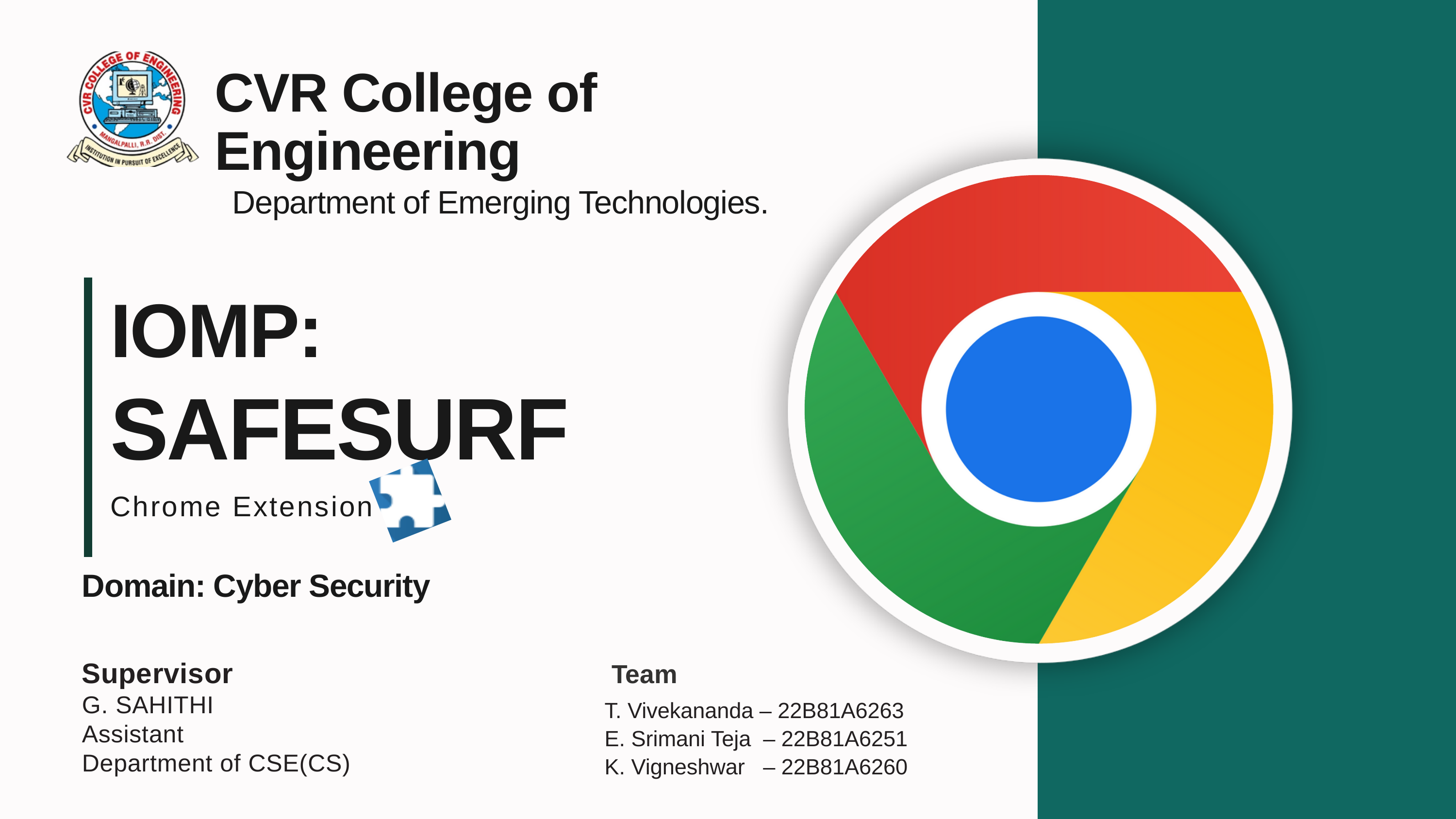

CVR College of Engineering
  Department of Emerging Technologies.

IOMP:

SAFESURF

Chrome Extension
Domain: Cyber Security

Supervisor
G. SAHITHI
Assistant
Department of CSE(CS)
Team
T. Vivekananda – 22B81A6263
E. Srimani Teja  – 22B81A6251
K. Vigneshwar   – 22B81A6260